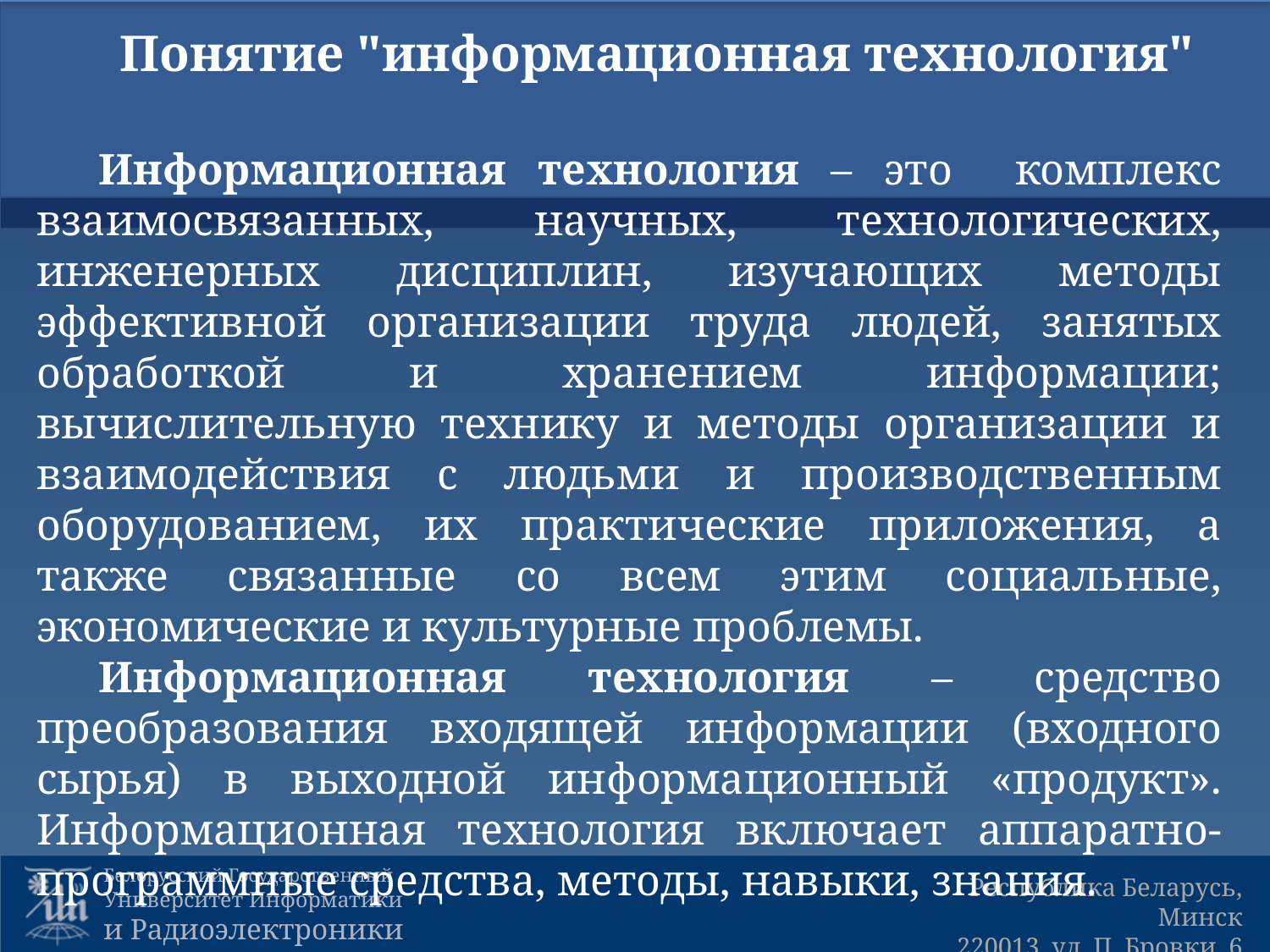

Понятие "информационная технология"
Информационная технология – это  комплекс взаимосвязанных, научных, технологических, инженерных дисциплин, изучающих методы эффективной организации труда людей, занятых обработкой и хранением информации; вычислительную технику и методы организации и взаимодействия с людьми и производственным оборудованием, их практические приложения, а также связанные со всем этим социальные, экономические и культурные проблемы.
Информационная технология – средство преобразования входящей информации (входного сырья) в выходной информационный «продукт». Информационная технология включает аппаратно-программные средства, методы, навыки, знания.